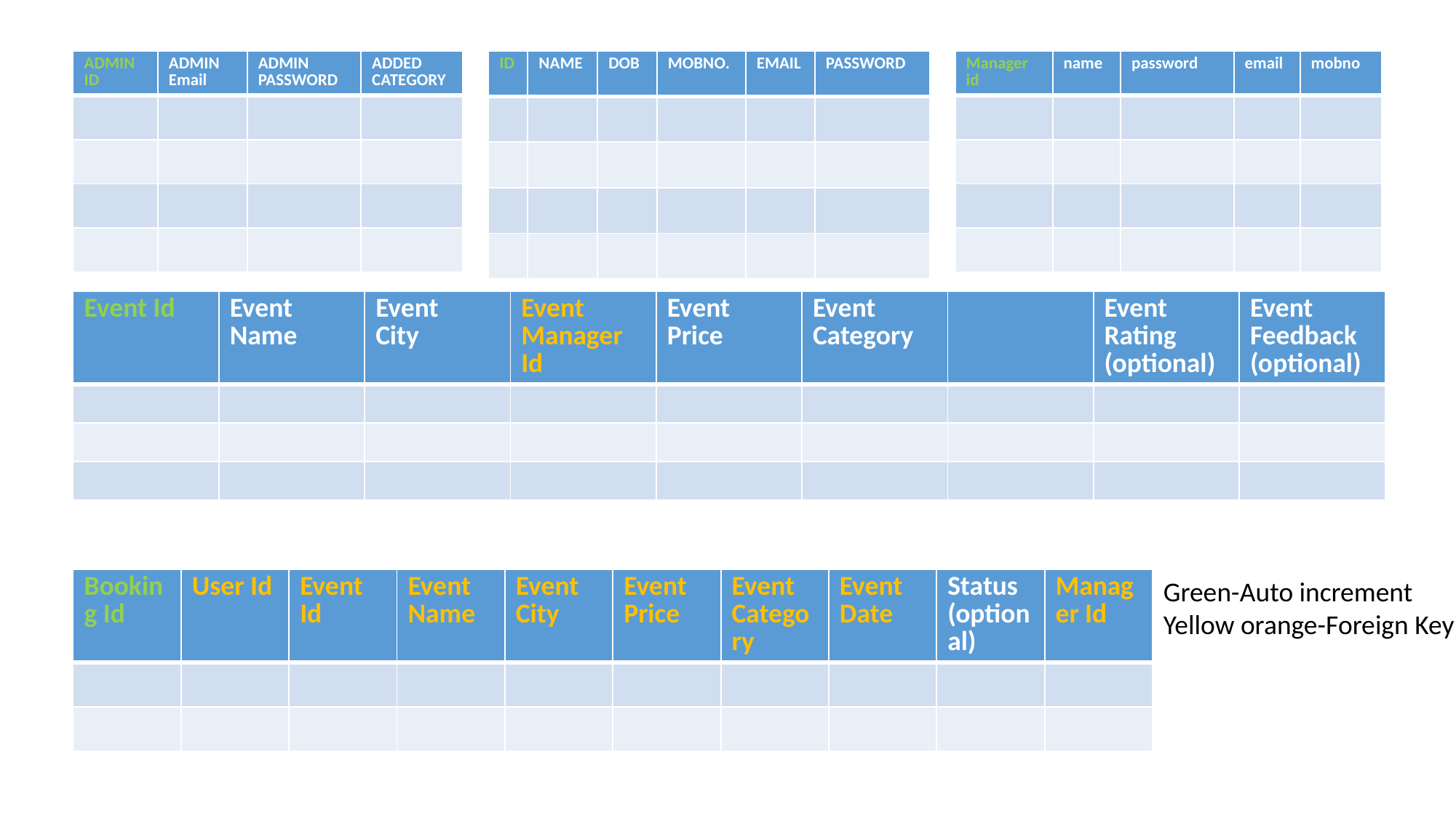

| ADMIN ID | ADMIN Email | ADMIN PASSWORD | ADDED CATEGORY |
| --- | --- | --- | --- |
|  |  |  |  |
|  |  |  |  |
|  |  |  |  |
|  |  |  |  |
| ID | NAME | DOB | MOBNO. | EMAIL | PASSWORD |
| --- | --- | --- | --- | --- | --- |
|  |  |  |  |  |  |
|  |  |  |  |  |  |
|  |  |  |  |  |  |
|  |  |  |  |  |  |
| Manager id | name | password | email | mobno |
| --- | --- | --- | --- | --- |
|  |  |  |  |  |
|  |  |  |  |  |
|  |  |  |  |  |
|  |  |  |  |  |
| Event Id | Event Name | Event City | Event Manager Id | Event Price | Event Category |  | Event Rating (optional) | Event Feedback (optional) |
| --- | --- | --- | --- | --- | --- | --- | --- | --- |
|  |  |  |  |  |  |  |  |  |
|  |  |  |  |  |  |  |  |  |
|  |  |  |  |  |  |  |  |  |
| Booking Id | User Id | Event Id | Event Name | Event City | Event Price | Event Category | Event Date | Status (optional) | Manager Id |
| --- | --- | --- | --- | --- | --- | --- | --- | --- | --- |
|  |  |  |  |  |  |  |  |  |  |
|  |  |  |  |  |  |  |  |  |  |
Green-Auto increment
Yellow orange-Foreign Key